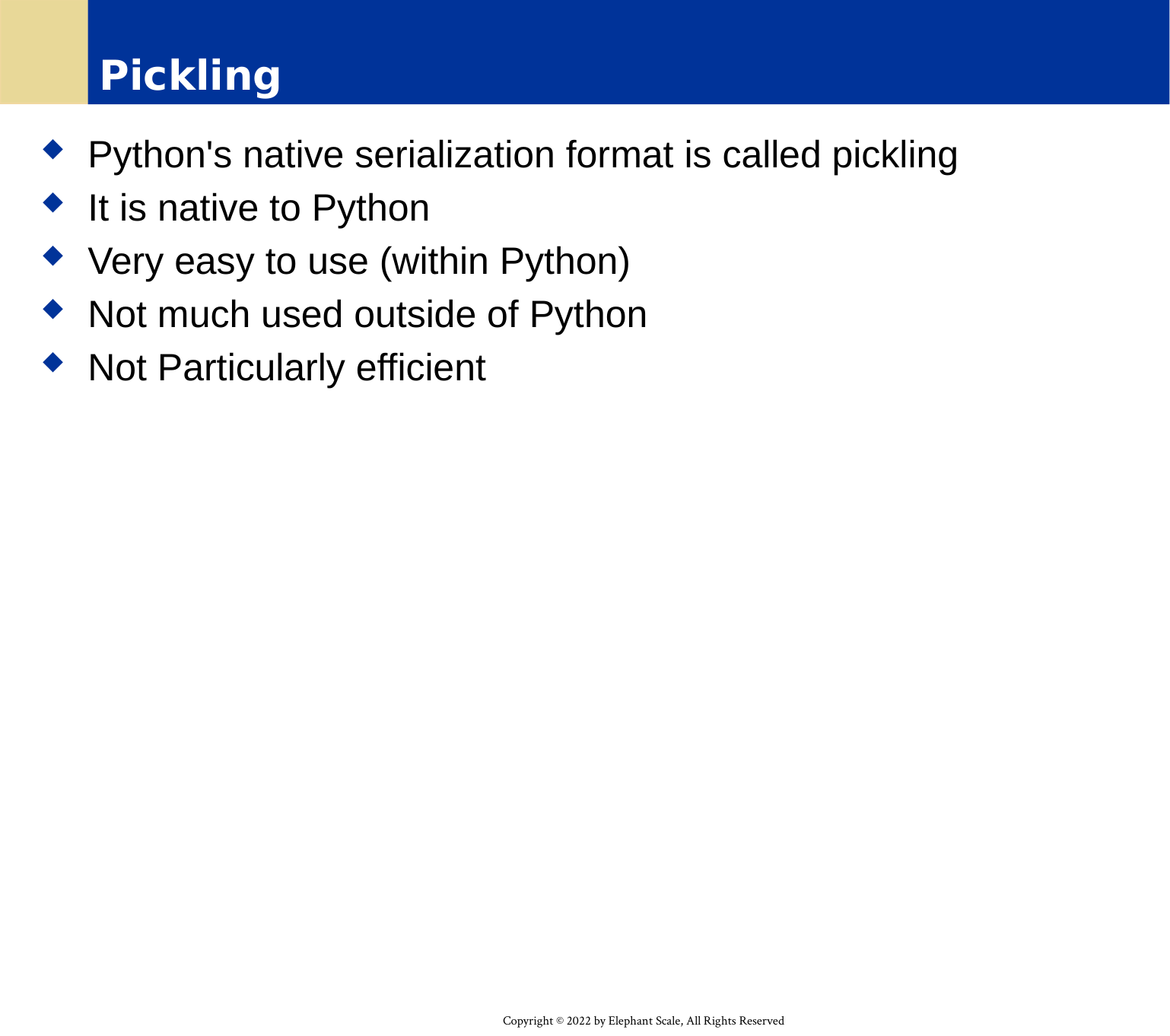

# Pickling
 Python's native serialization format is called pickling
 It is native to Python
 Very easy to use (within Python)
 Not much used outside of Python
 Not Particularly efficient
Copyright © 2022 by Elephant Scale, All Rights Reserved